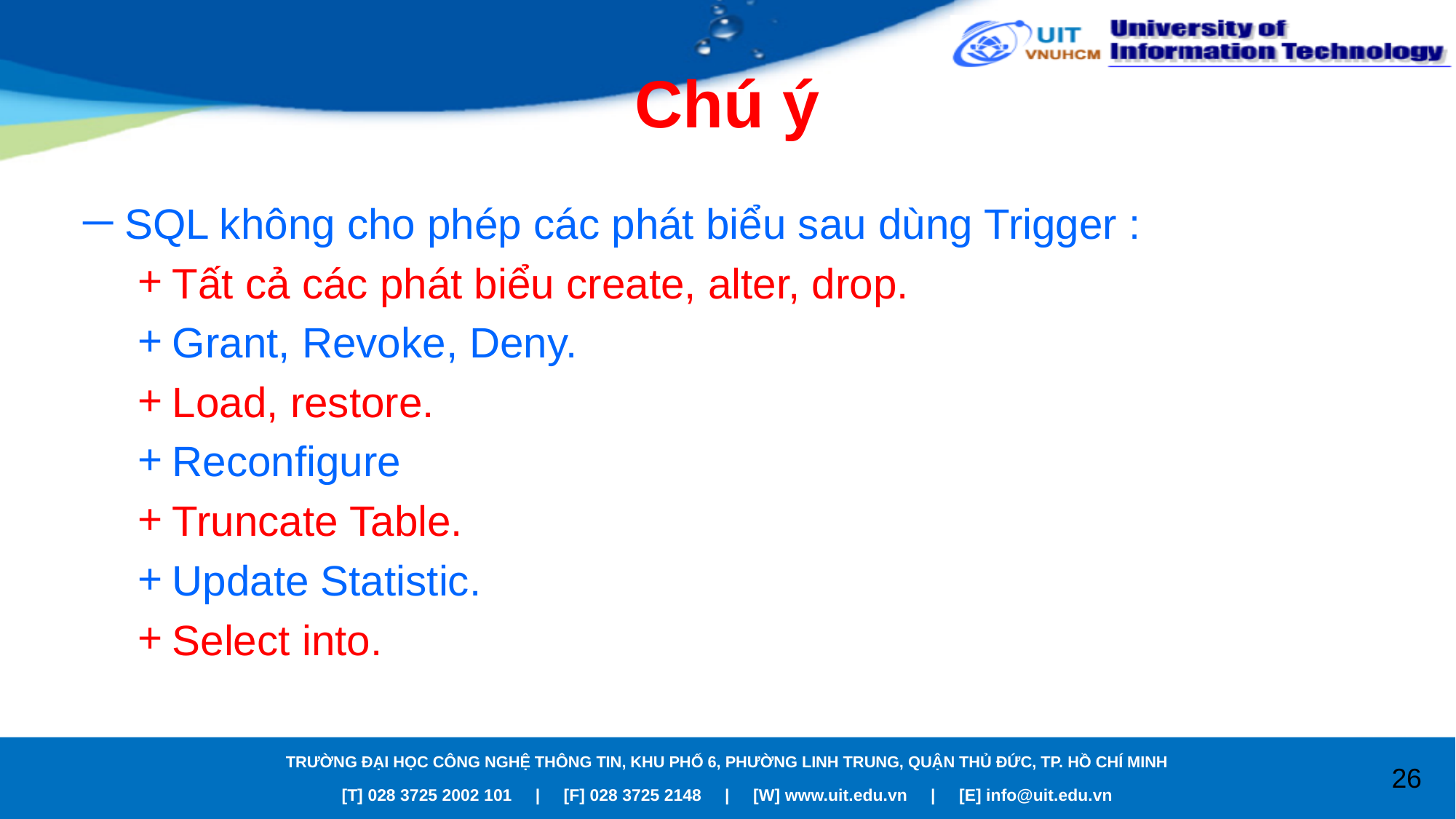

# Chú ý
SQL không cho phép các phát biểu sau dùng Trigger :
Tất cả các phát biểu create, alter, drop.
Grant, Revoke, Deny.
Load, restore.
Reconfigure
Truncate Table.
Update Statistic.
Select into.